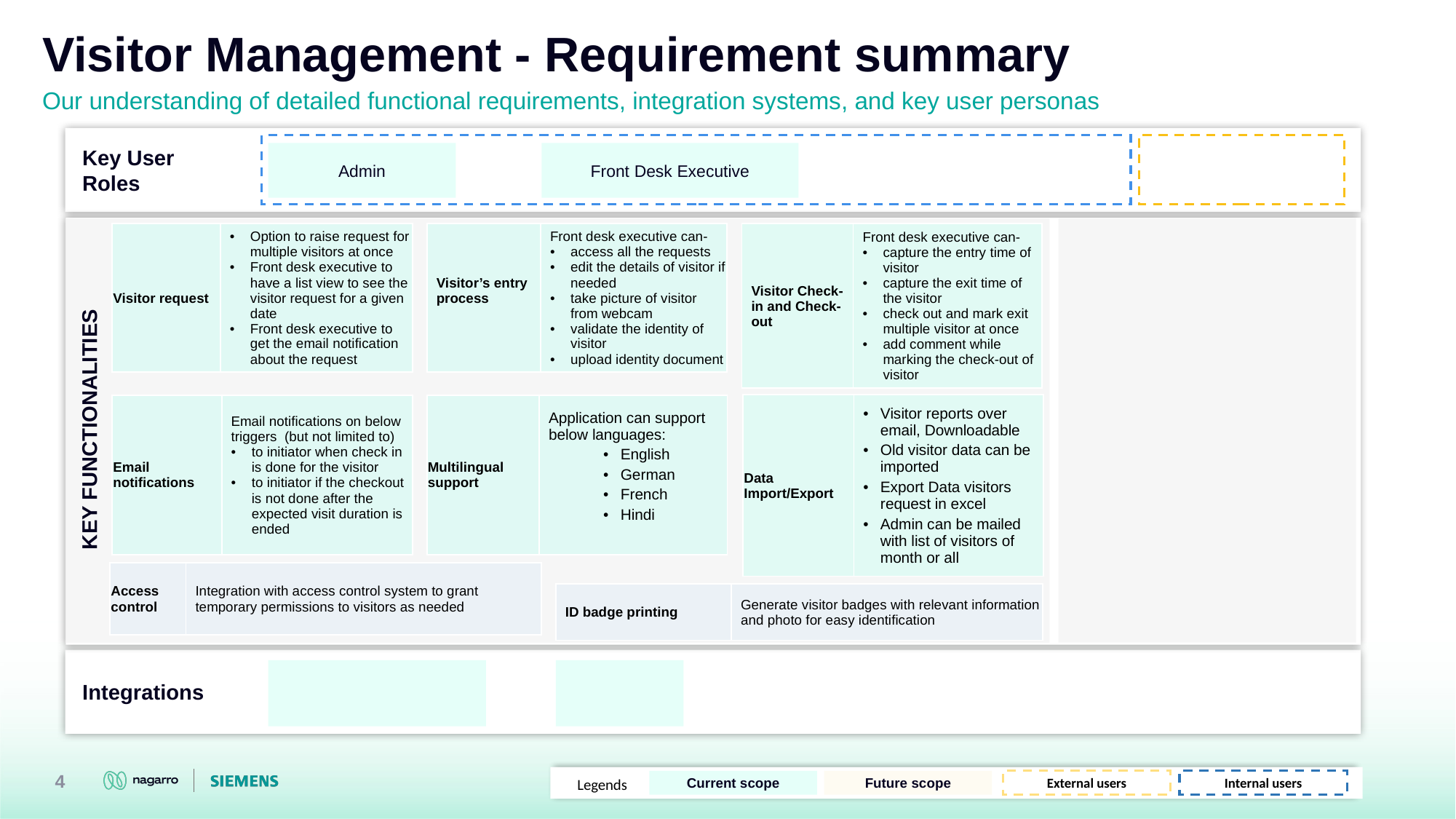

Visitor Management - Requirement summary
# Our understanding of detailed functional requirements, integration systems, and key user personas
Key User
Roles

Admin
Front Desk Executive

| Visitor Check-in and Check-out | Front desk executive can- capture the entry time of visitor capture the exit time of the visitor check out and mark exit multiple visitor at once add comment while marking the check-out of visitor |
| --- | --- |
| Visitor’s entry process | Front desk executive can- access all the requests edit the details of visitor if needed take picture of visitor from webcam validate the identity of visitor upload identity document |
| --- | --- |
| Visitor request | Option to raise request for multiple visitors at once Front desk executive to have a list view to see the visitor request for a given date Front desk executive to get the email notification about the request |
| --- | --- |

| Data Import/Export | Visitor reports over email, Downloadable Old visitor data can be imported Export Data visitors request in excel Admin can be mailed with list of visitors of month or all |
| --- | --- |
| Email notifications | Email notifications on below triggers (but not limited to) to initiator when check in is done for the visitor to initiator if the checkout is not done after the expected visit duration is ended |
| --- | --- |
| Multilingual support | Application can support below languages: English German French Hindi |
| --- | --- |
KEY FUNCTIONALITIES
| Access control | Integration with access control system to grant temporary permissions to visitors as needed |
| --- | --- |
| ID badge printing | Generate visitor badges with relevant information and photo for easy identification |
| --- | --- |
Integrations

4

Legends
Current scope
Future scope
External users
Internal users